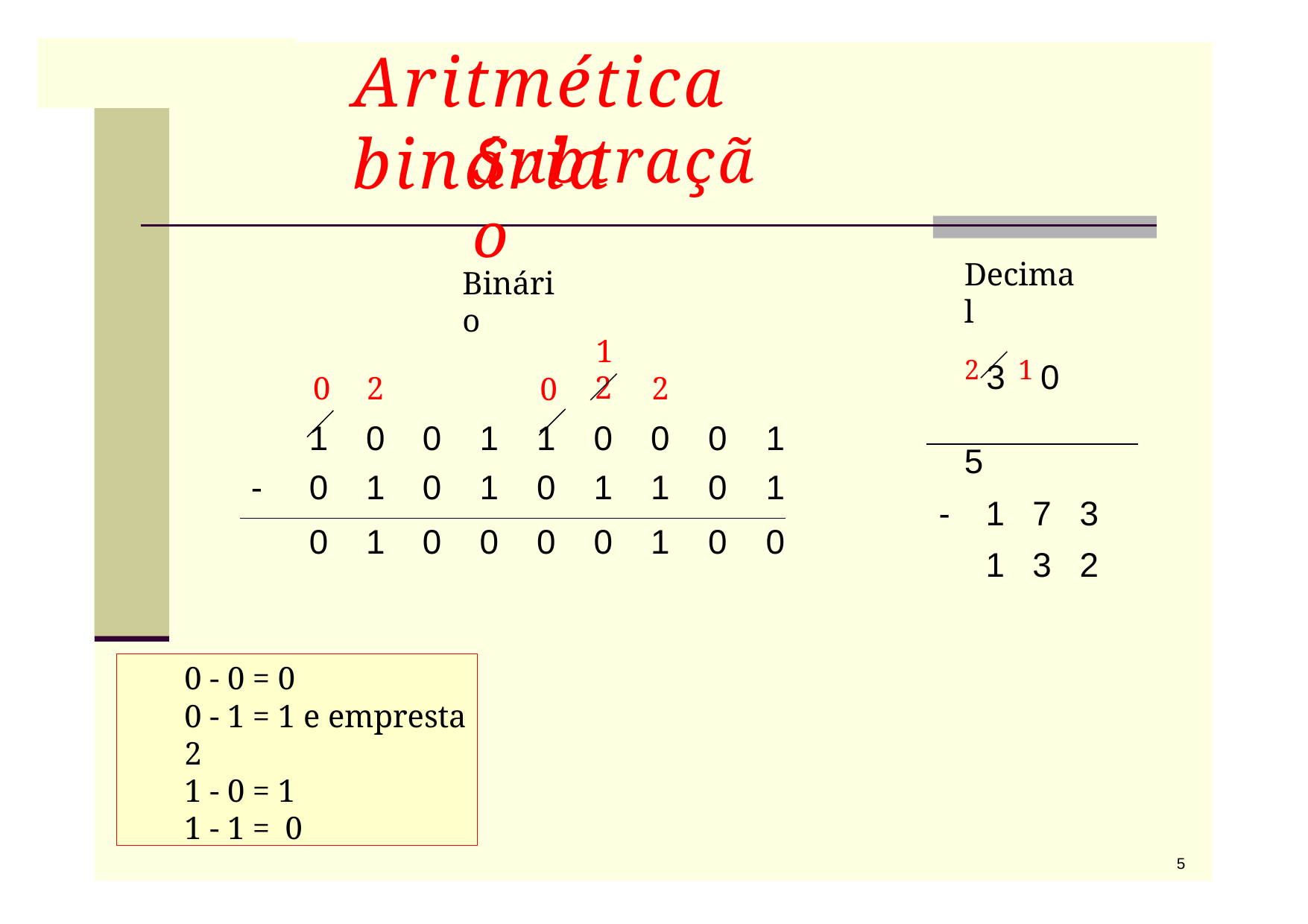

# Aritmética binária
Subtração
Decimal
Binário
2 3 1 0	5
-	1	7	3
1	3	2
|  |  |  |  |  |  | 1 |  |  |  |
| --- | --- | --- | --- | --- | --- | --- | --- | --- | --- |
|  | 0 | 2 |  |  | 0 | 2 | 2 |  |  |
|  | 1 | 0 | 0 | 1 | 1 | 0 | 0 | 0 | 1 |
| - | 0 | 1 | 0 | 1 | 0 | 1 | 1 | 0 | 1 |
|  | 0 | 1 | 0 | 0 | 0 | 0 | 1 | 0 | 0 |

0 - 0 = 0
0 - 1 = 1 e empresta 2
1 - 0 = 1
1 - 1 = 0
5